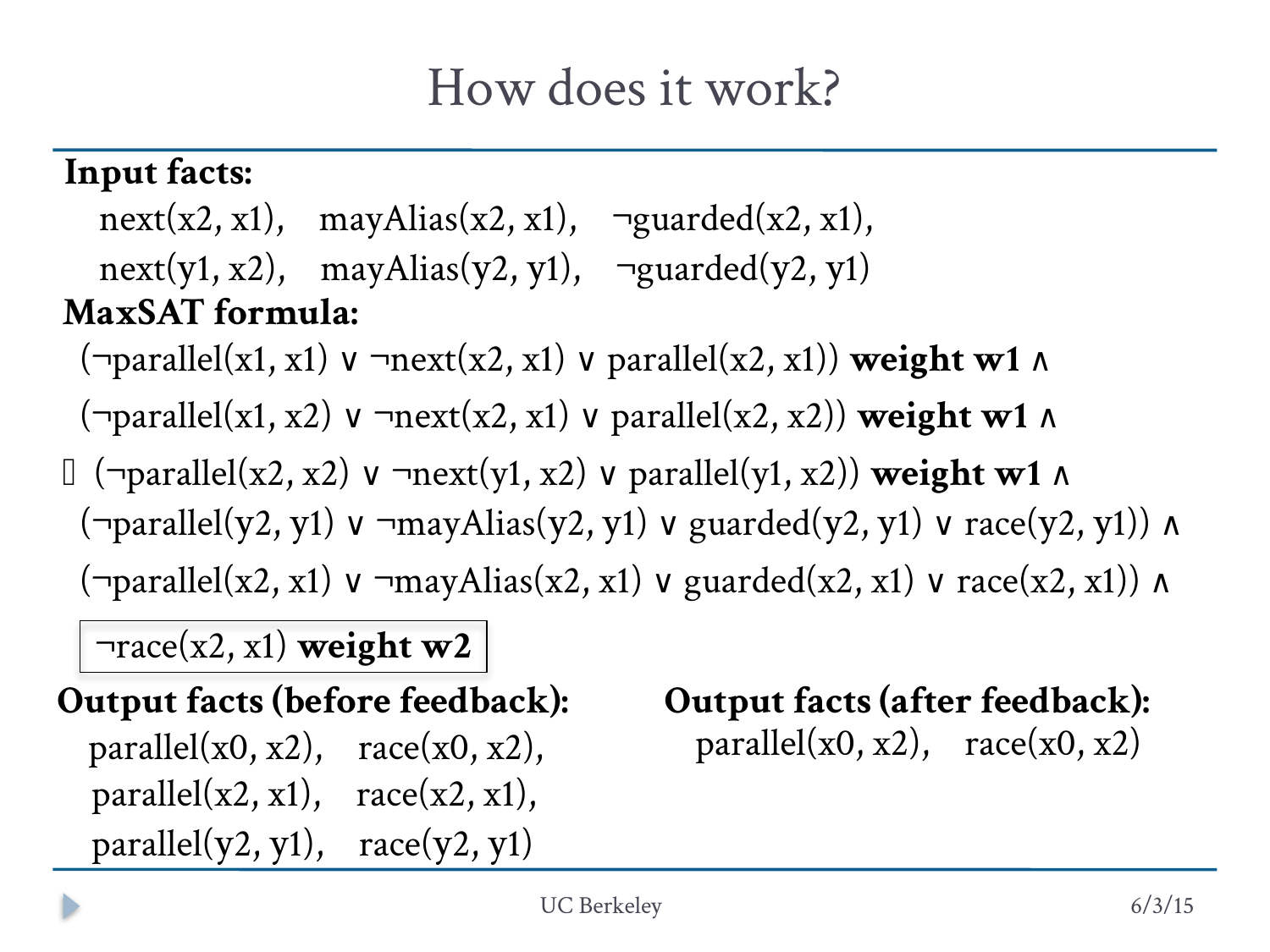

# How does it work?
Input facts:
    next(x2, x1),    mayAlias(x2, x1),    ¬guarded(x2, x1),
    next(y1, x2),    mayAlias(y2, y1),    ¬guarded(y2, y1)
MaxSAT formula:
  (¬parallel(x1, x1) ∨ ¬next(x2, x1) ∨ parallel(x2, x1)) weight w1 ∧
  (¬parallel(x1, x2) ∨ ¬next(x2, x1) ∨ parallel(x2, x2)) weight w1 ∧
􏰂  (¬parallel(x2, x2) ∨ ¬next(y1, x2) ∨ parallel(y1, x2)) weight w1 ∧
  (¬parallel(y2, y1) ∨ ¬mayAlias(y2, y1) ∨ guarded(y2, y1) ∨ race(y2, y1)) ∧
  (¬parallel(x2, x1) ∨ ¬mayAlias(x2, x1) ∨ guarded(x2, x1) ∨ race(x2, x1)) ∧
¬race(x2, x1) weight w2

Output facts (before feedback):
    parallel(x0, x2),    race(x0, x2),
    parallel(x2, x1),    race(x2, x1),
    parallel(y2, y1),    race(y2, y1)
 Output facts (after feedback):
parallel(x0, x2),    race(x0, x2)
UC Berkeley
6/3/15